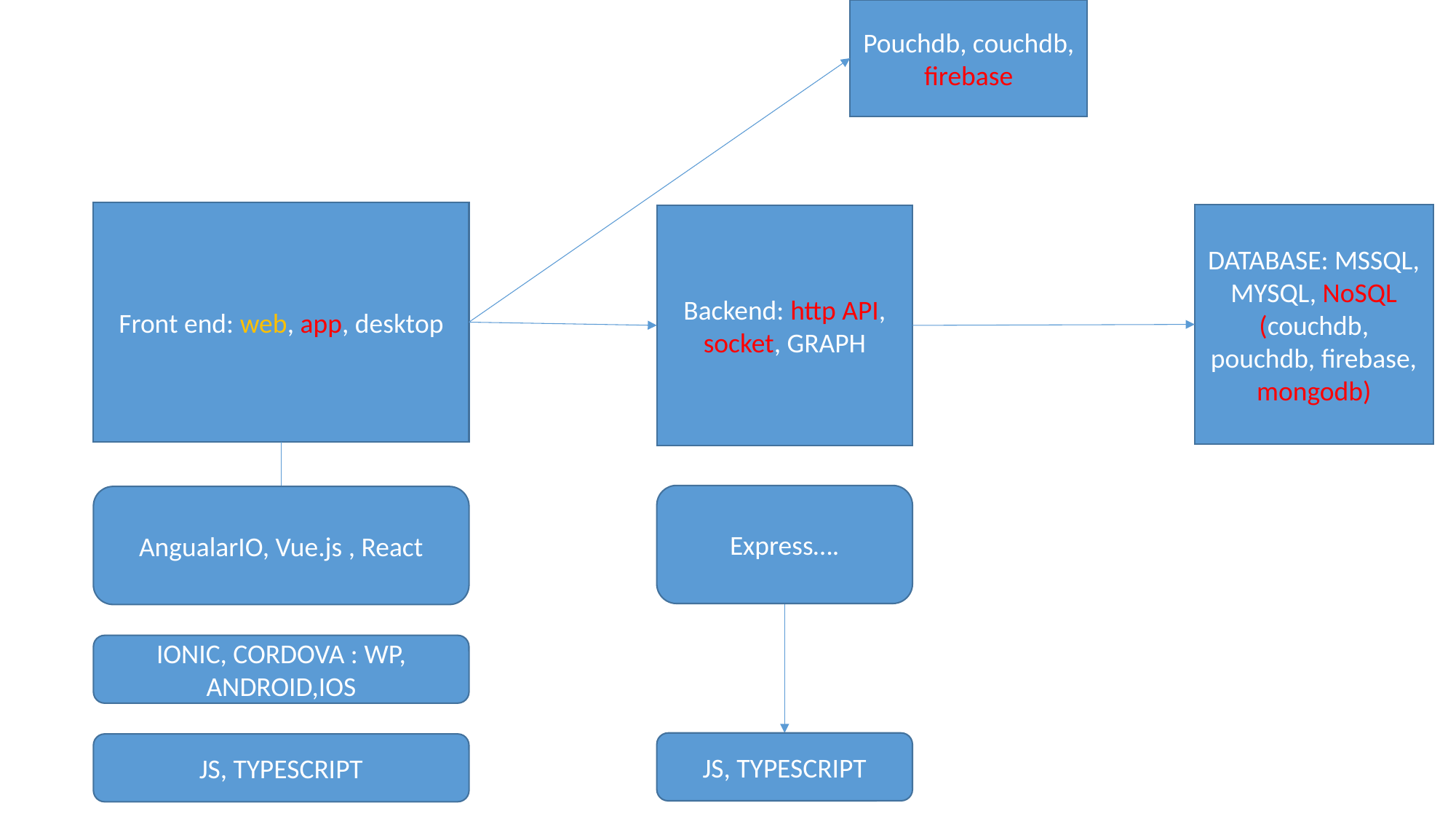

Pouchdb, couchdb, firebase
Front end: web, app, desktop
DATABASE: MSSQL, MYSQL, NoSQL (couchdb, pouchdb, firebase, mongodb)
Backend: http API, socket, GRAPH
Express….
AngualarIO, Vue.js , React
IONIC, CORDOVA : WP, ANDROID,IOS
JS, TYPESCRIPT
JS, TYPESCRIPT